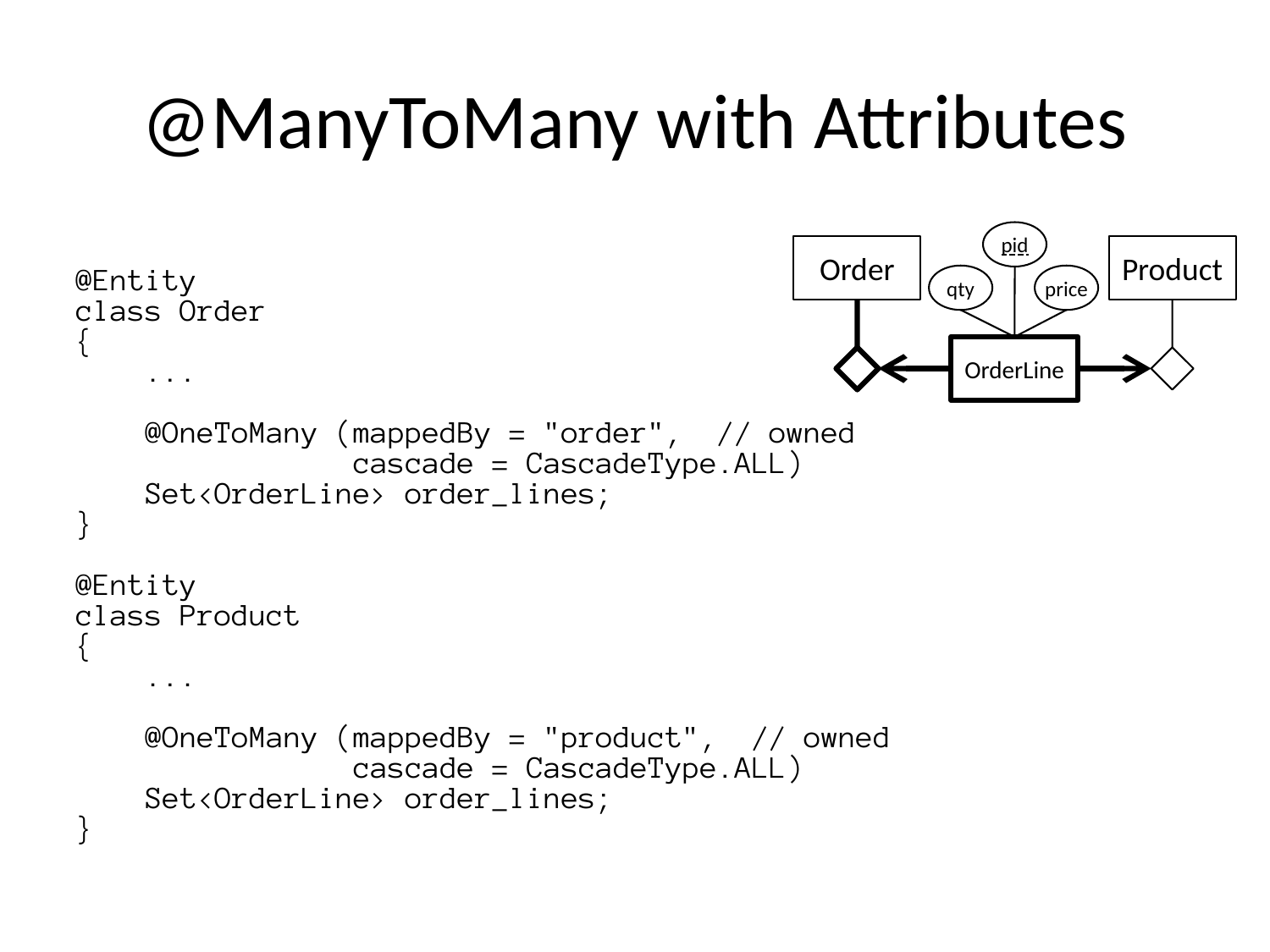

# @ManyToMany with Attributes

@Entity
class Order
{
    ...

    @OneToMany (mappedBy = "order",  // owned
                cascade = CascadeType.ALL)
    Set<OrderLine> order_lines;
}

@Entity
class Product
{
    ...

    @OneToMany (mappedBy = "product",  // owned
                cascade = CascadeType.ALL)
    Set<OrderLine> order_lines;
}
pid
Order
Product
qty
price
OrderLine